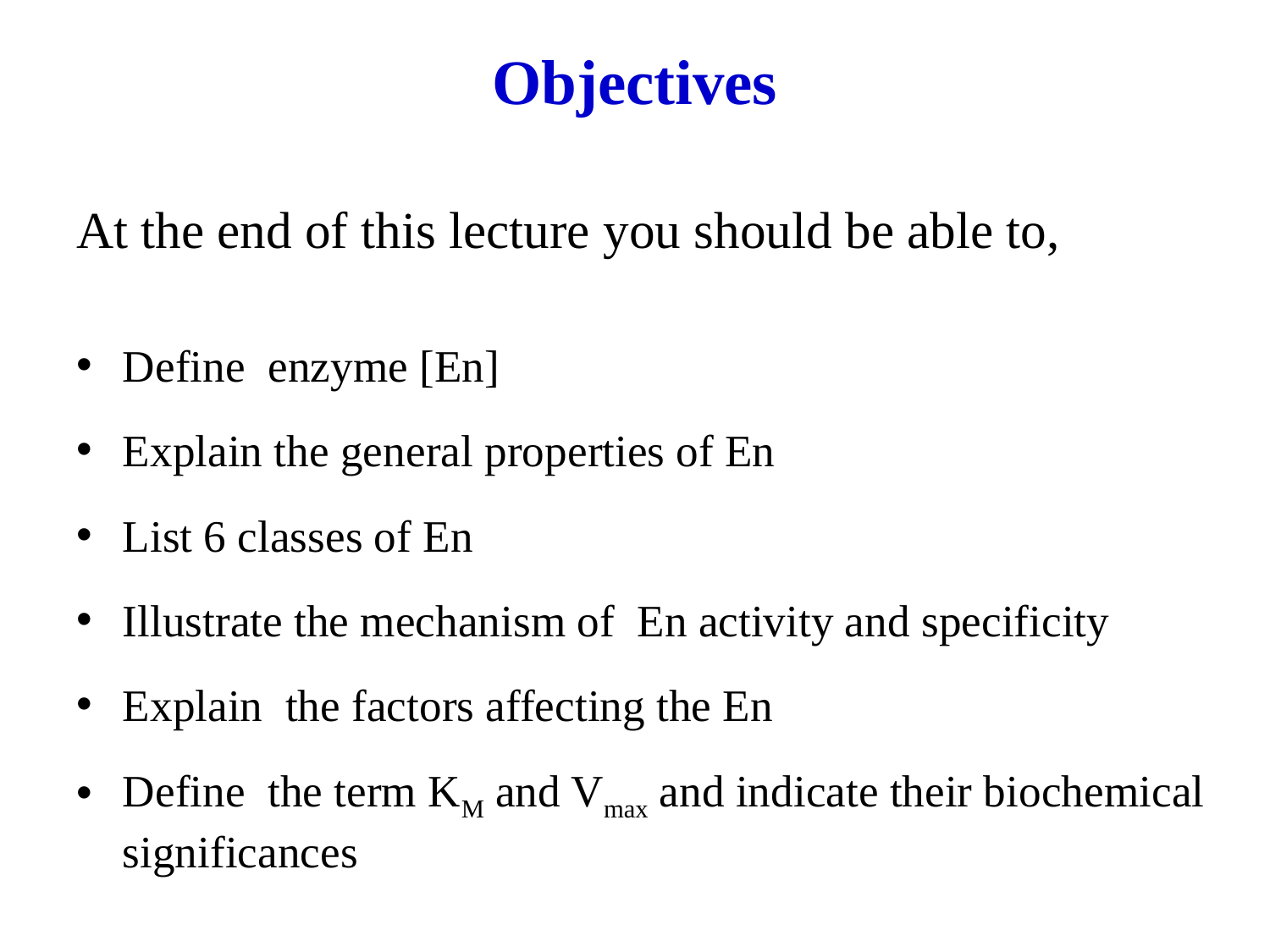

# Objectives
At the end of this lecture you should be able to,

Define  enzyme [En]
Explain the general properties of En
List 6 classes of En
Illustrate the mechanism of  En activity and specificity
Explain  the factors affecting the En
Define  the term KM and Vmax and indicate their biochemical significances